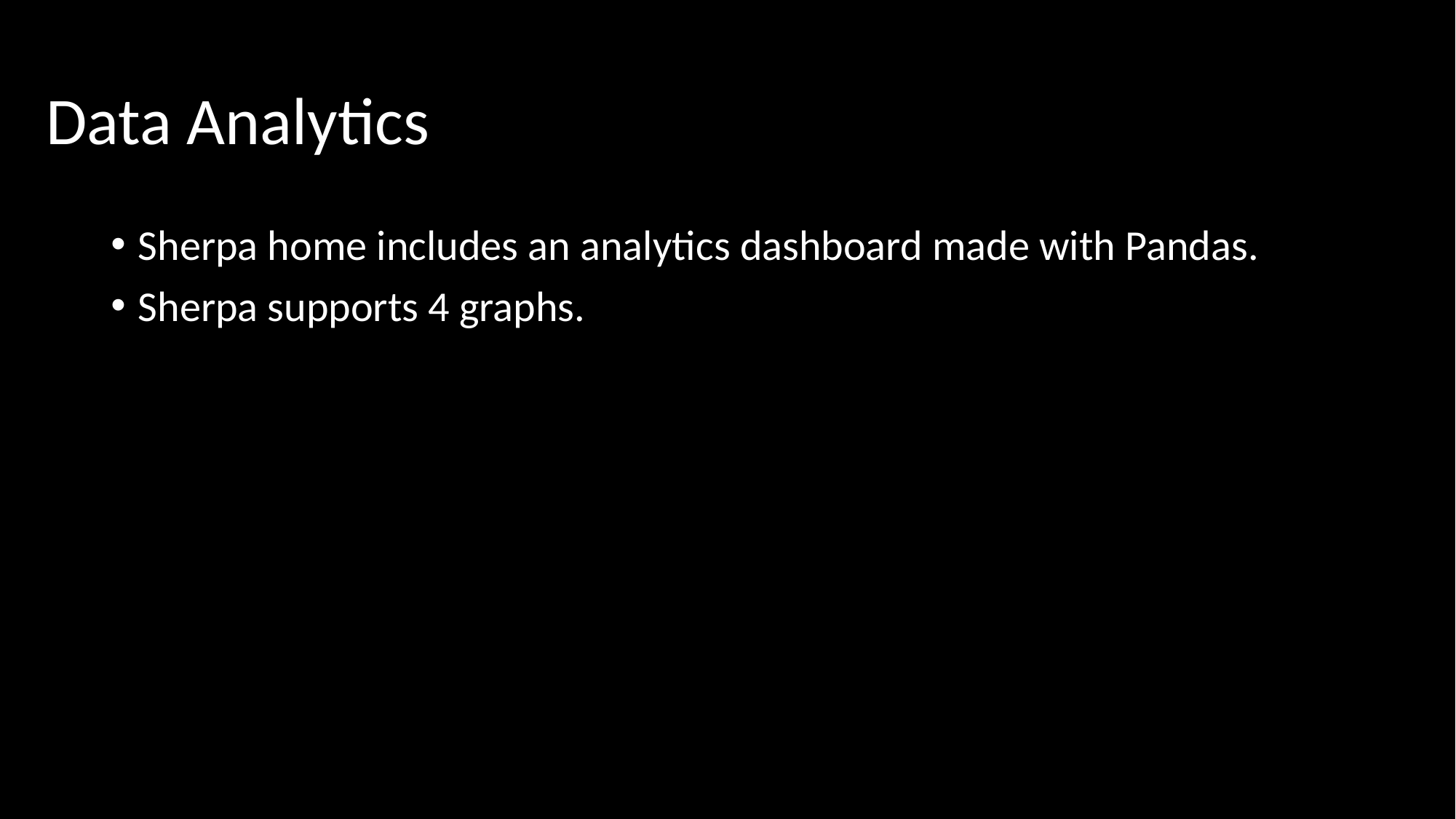

# Data Analytics
Sherpa home includes an analytics dashboard made with Pandas.
Sherpa supports 4 graphs.